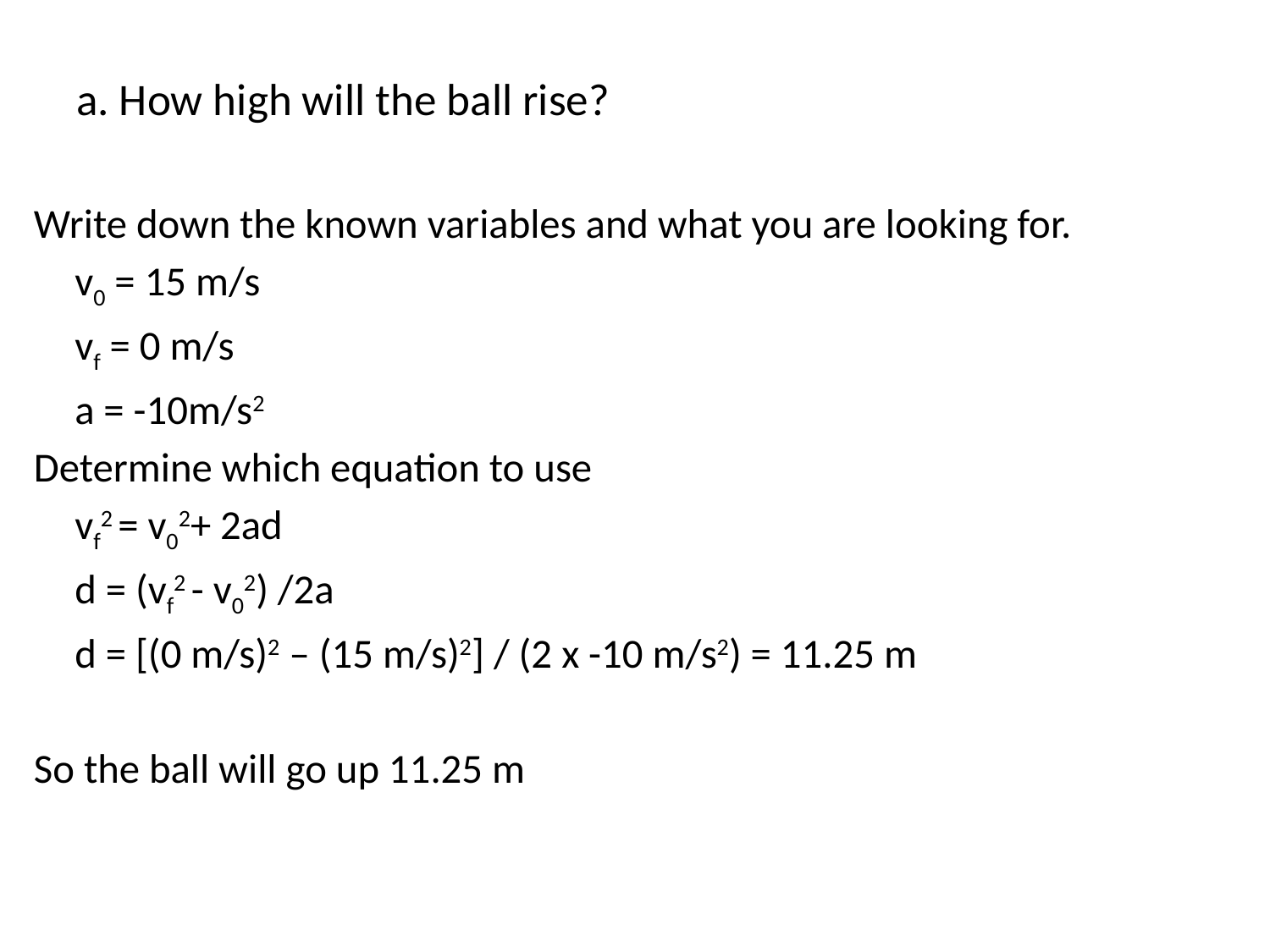

# a. How high will the ball rise?
Write down the known variables and what you are looking for.
		v0 = 15 m/s
		vf = 0 m/s
		a = -10m/s2
Determine which equation to use
		vf2 = v02+ 2ad
		d = (vf2 - v02) /2a
		d = [(0 m/s)2 – (15 m/s)2] / (2 x -10 m/s2) = 11.25 m

So the ball will go up 11.25 m